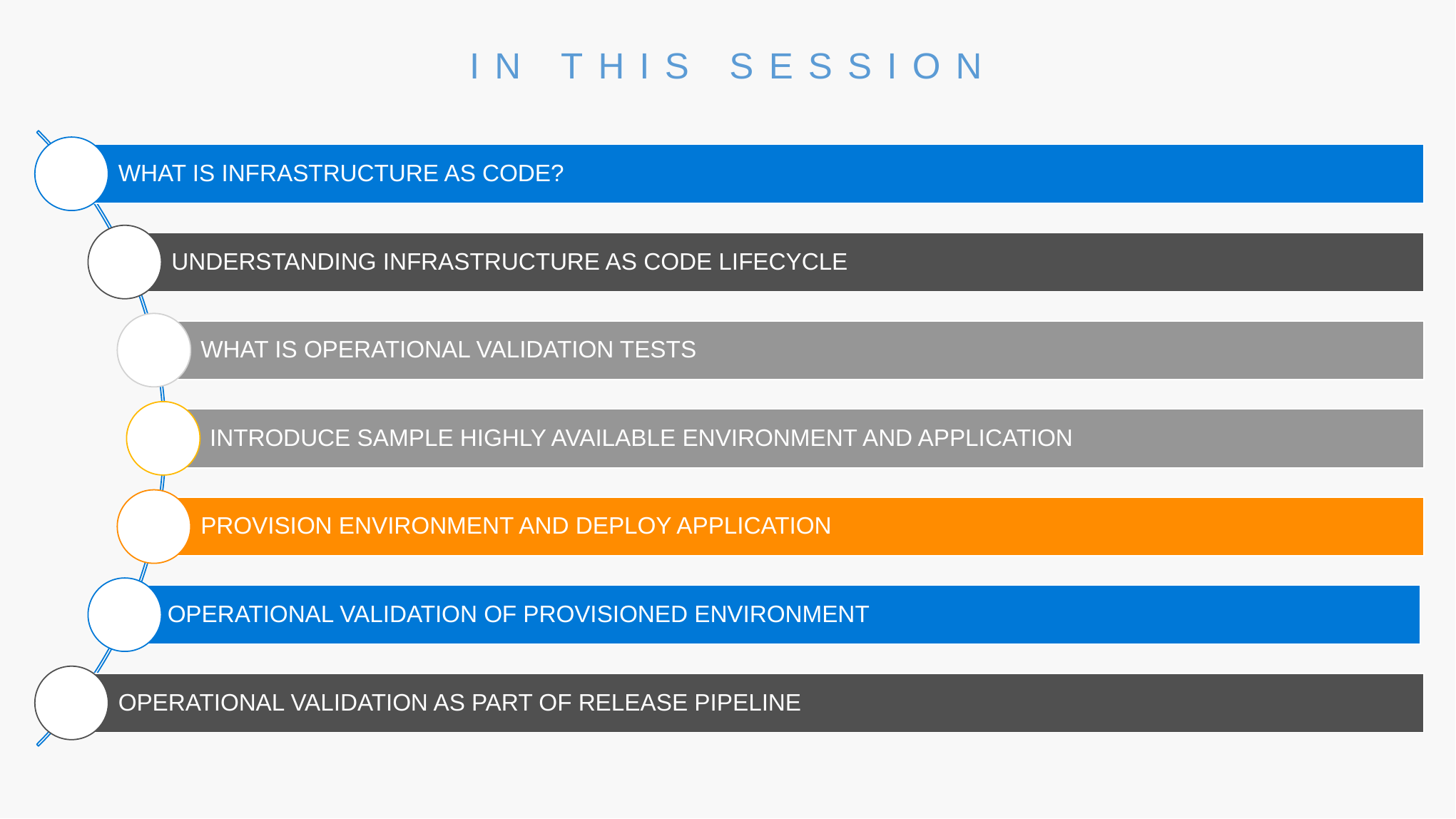

IN THIS Session
What is Infrastructure as Code?
Understanding Infrastructure as Code lifecycle
What is Operational validation Tests
Introduce sample highly available environment and application
Provision environment and deploy application
Operational validation of provisioned environment
Operational validation as part of Release pipeline